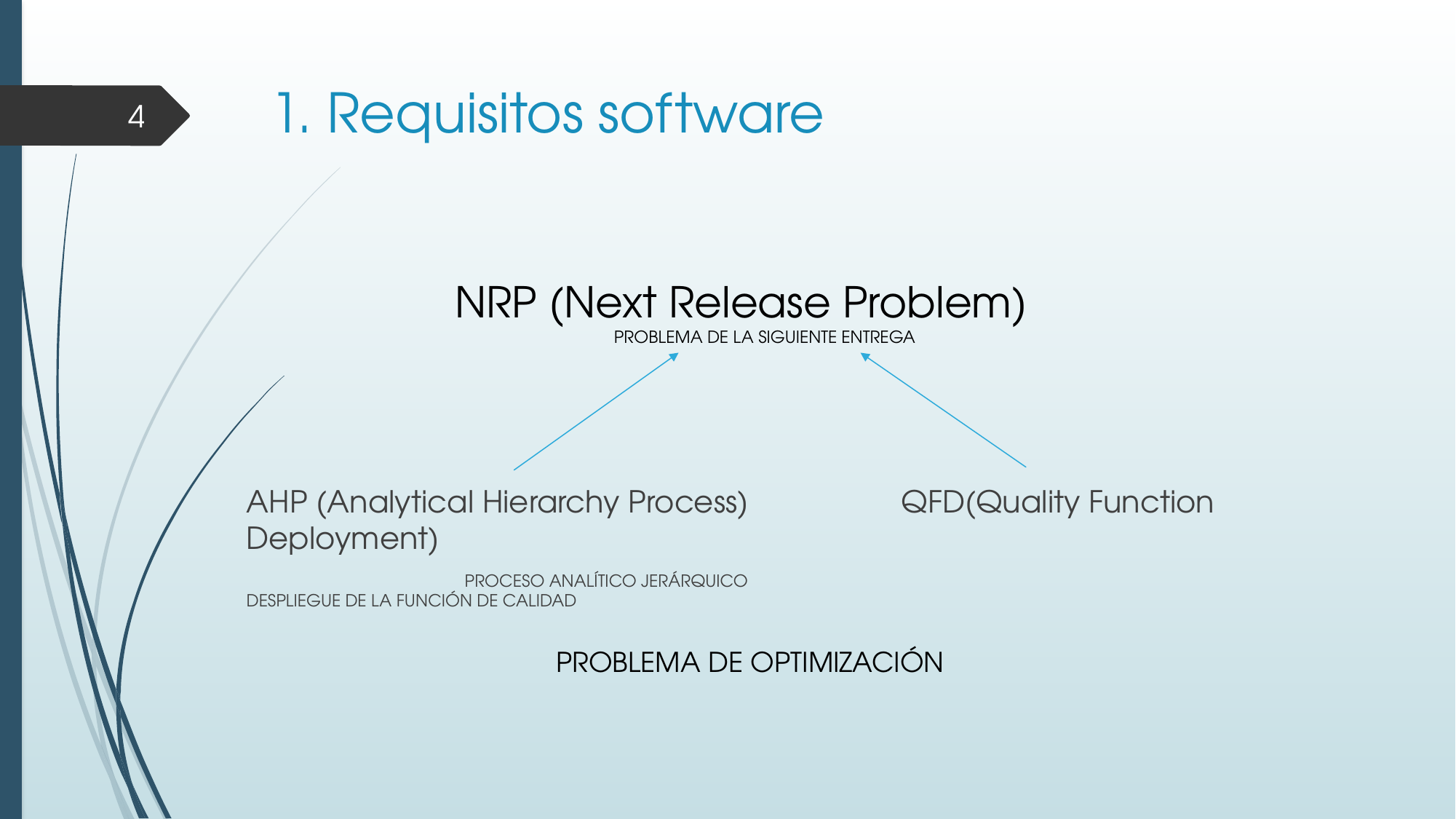

# 1. Requisitos software
4

AHP (Analytical Hierarchy Process)  		QFD(Quality Function Deployment)
		PROCESO ANALÍTICO JERÁRQUICO						DESPLIEGUE DE LA FUNCIÓN DE CALIDAD

NRP (Next Release Problem)
	           PROBLEMA DE LA SIGUIENTE ENTREGA
PROBLEMA DE OPTIMIZACIÓN